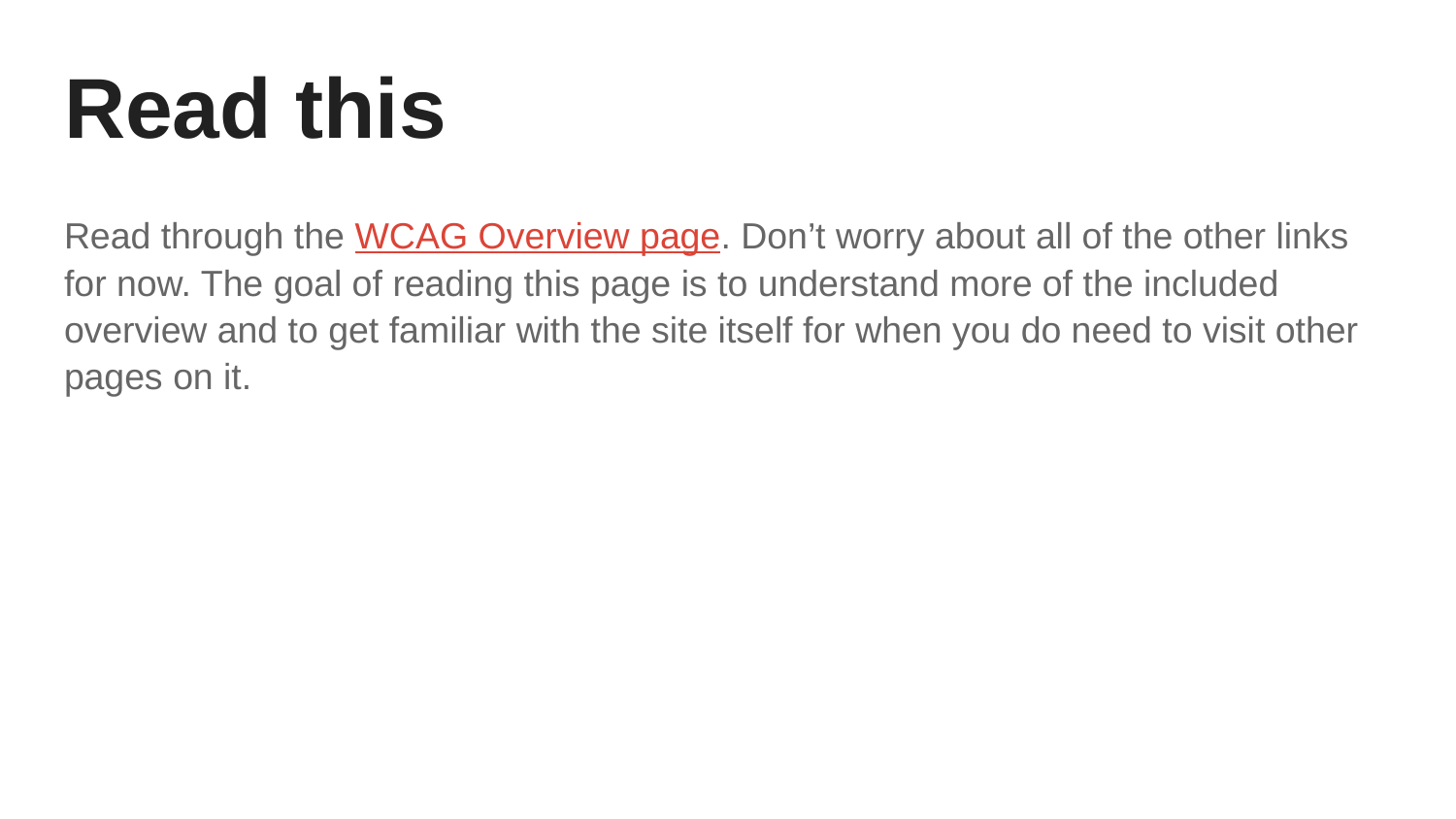

# Read this
Read through the WCAG Overview page. Don’t worry about all of the other links for now. The goal of reading this page is to understand more of the included overview and to get familiar with the site itself for when you do need to visit other pages on it.